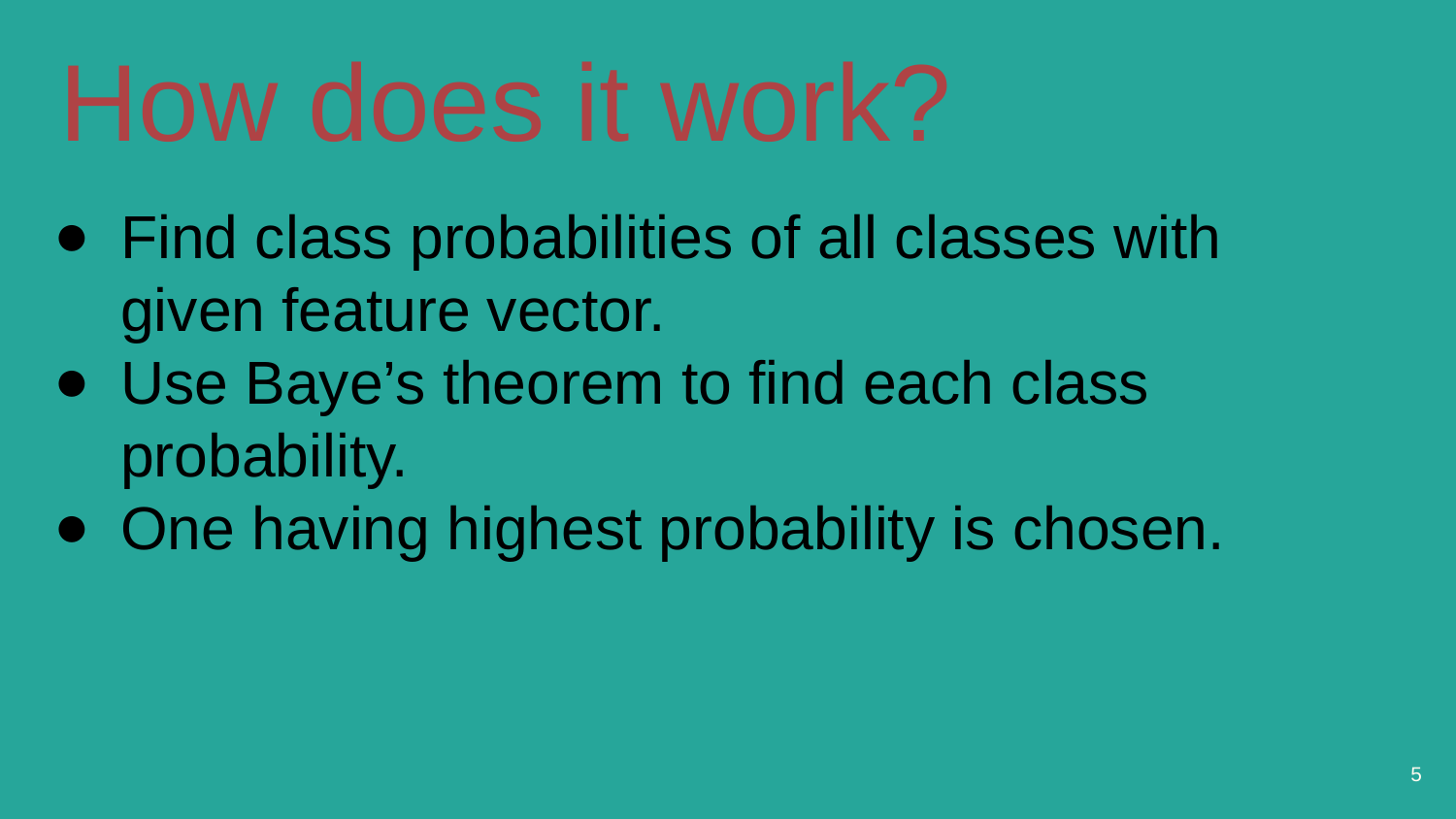

# How does it work?

Find class probabilities of all classes with given feature vector.
Use Baye’s theorem to find each class probability.
One having highest probability is chosen.
5